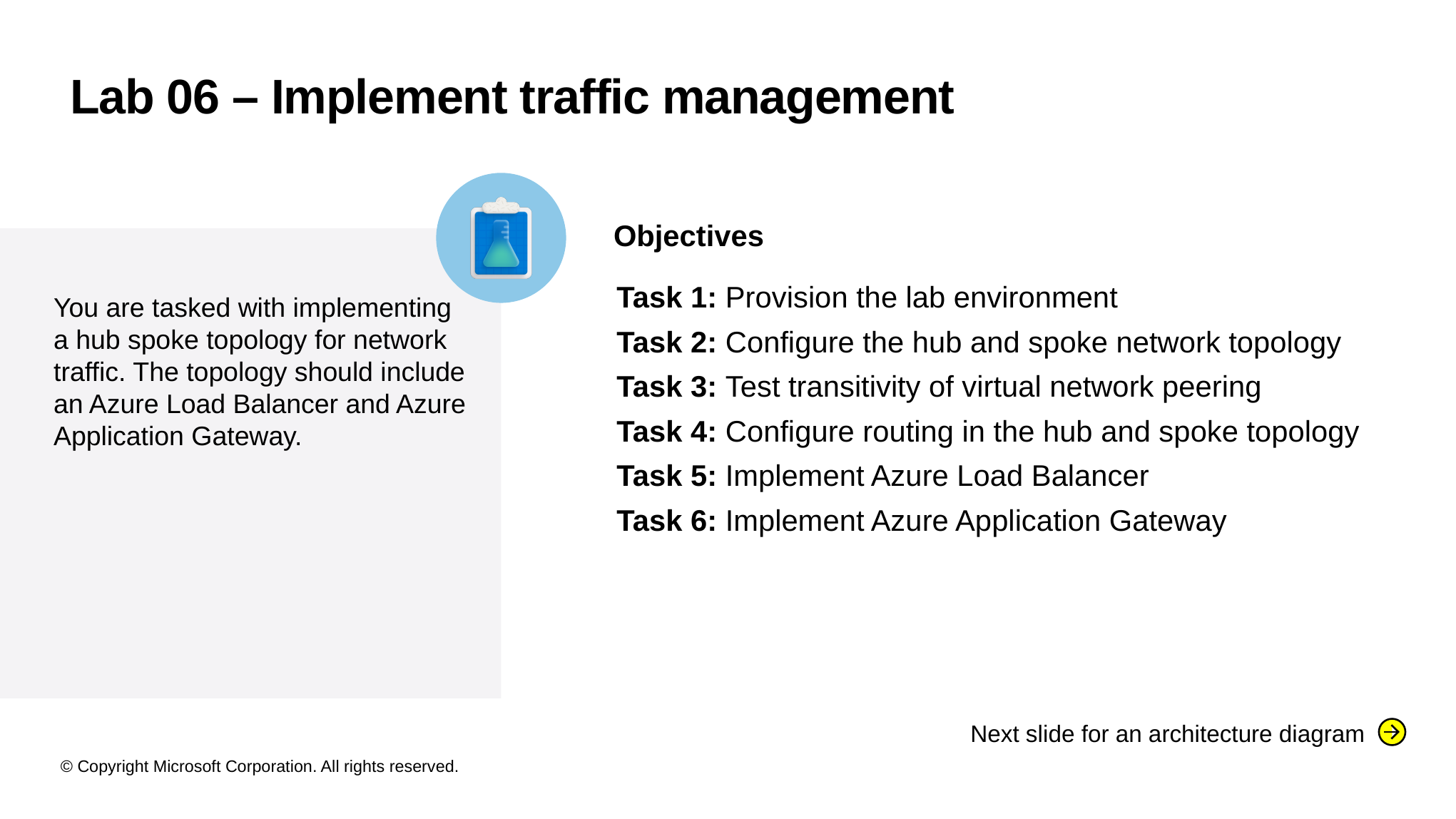

# Lab 06 – Implement traffic management
Objectives
Task 1: Provision the lab environment
Task 2: Configure the hub and spoke network topology
Task 3: Test transitivity of virtual network peering
Task 4: Configure routing in the hub and spoke topology
Task 5: Implement Azure Load Balancer
Task 6: Implement Azure Application Gateway

You are tasked with implementing a hub spoke topology for network traffic. The topology should include an Azure Load Balancer and Azure Application Gateway.
Next slide for an architecture diagram